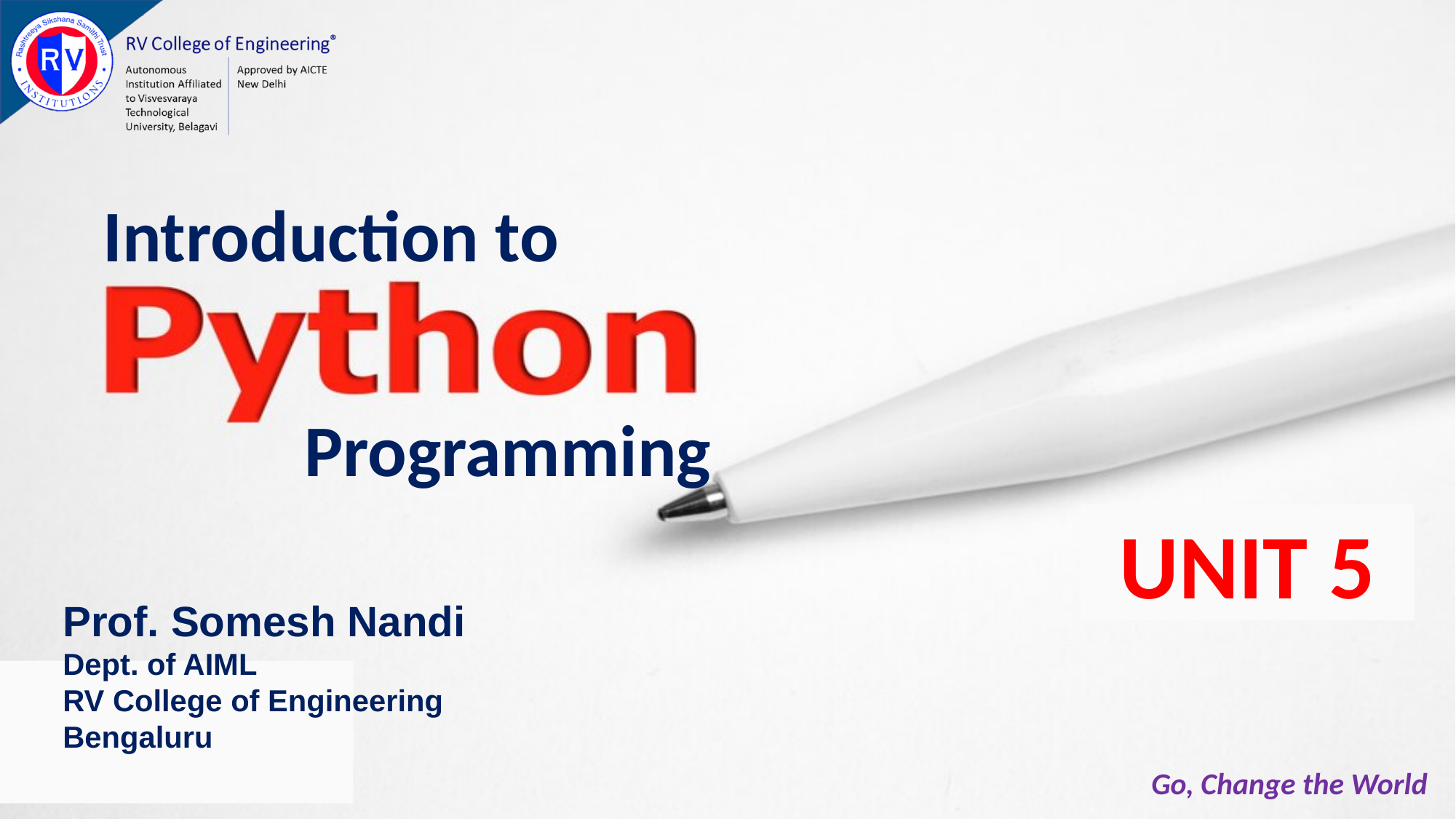

UNIT 5
Prof. Somesh Nandi
Dept. of AIML
RV College of Engineering
Bengaluru